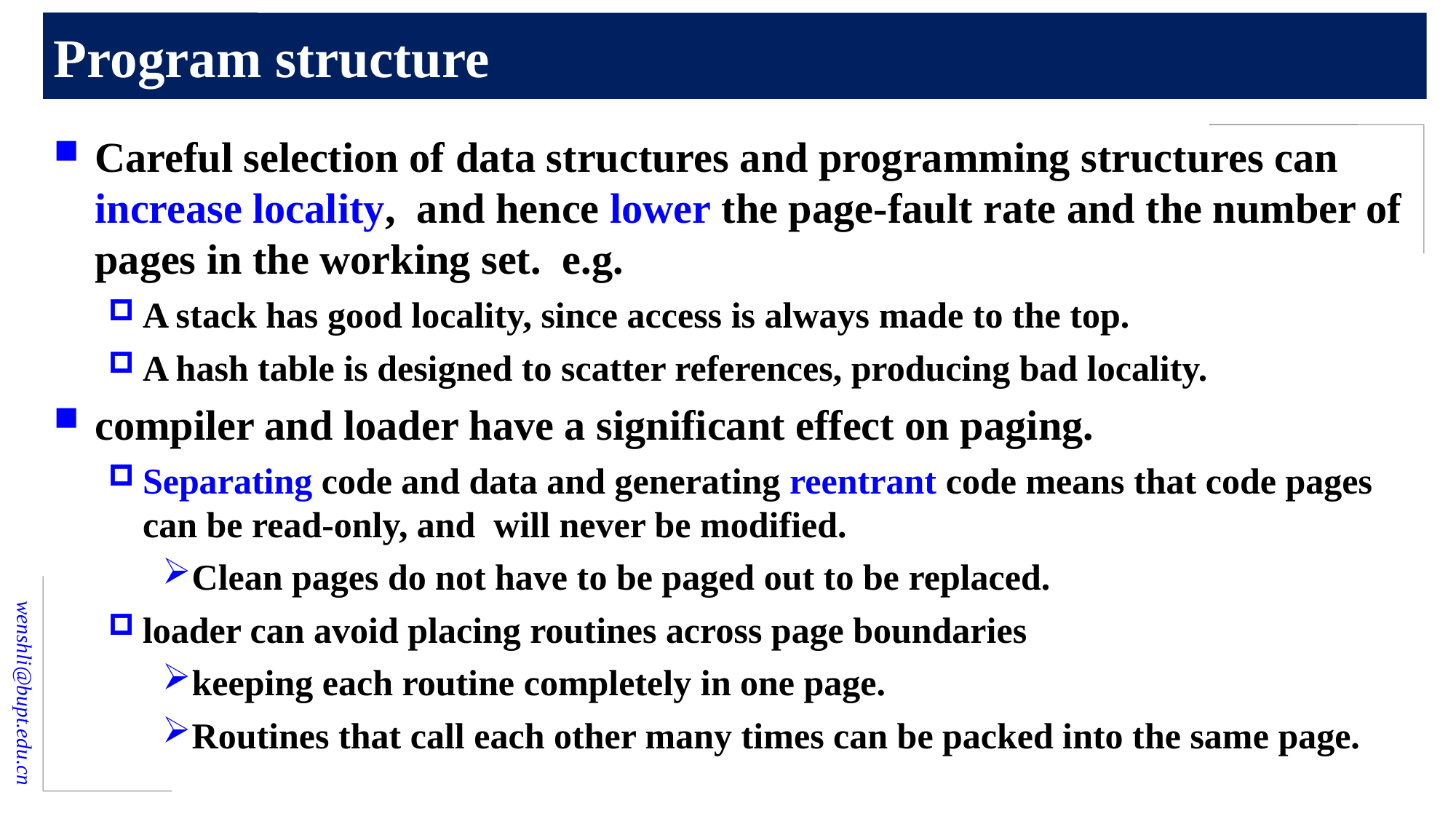

# Program structure
Careful selection of data structures and programming structures can increase locality,  and hence lower the page-fault rate and the number of pages in the working set.  e.g.
A stack has good locality, since access is always made to the top.
A hash table is designed to scatter references, producing bad locality.
compiler and loader have a significant effect on paging.
Separating code and data and generating reentrant code means that code pages can be read-only, and  will never be modified.
Clean pages do not have to be paged out to be replaced.
loader can avoid placing routines across page boundaries
keeping each routine completely in one page.
Routines that call each other many times can be packed into the same page.
85